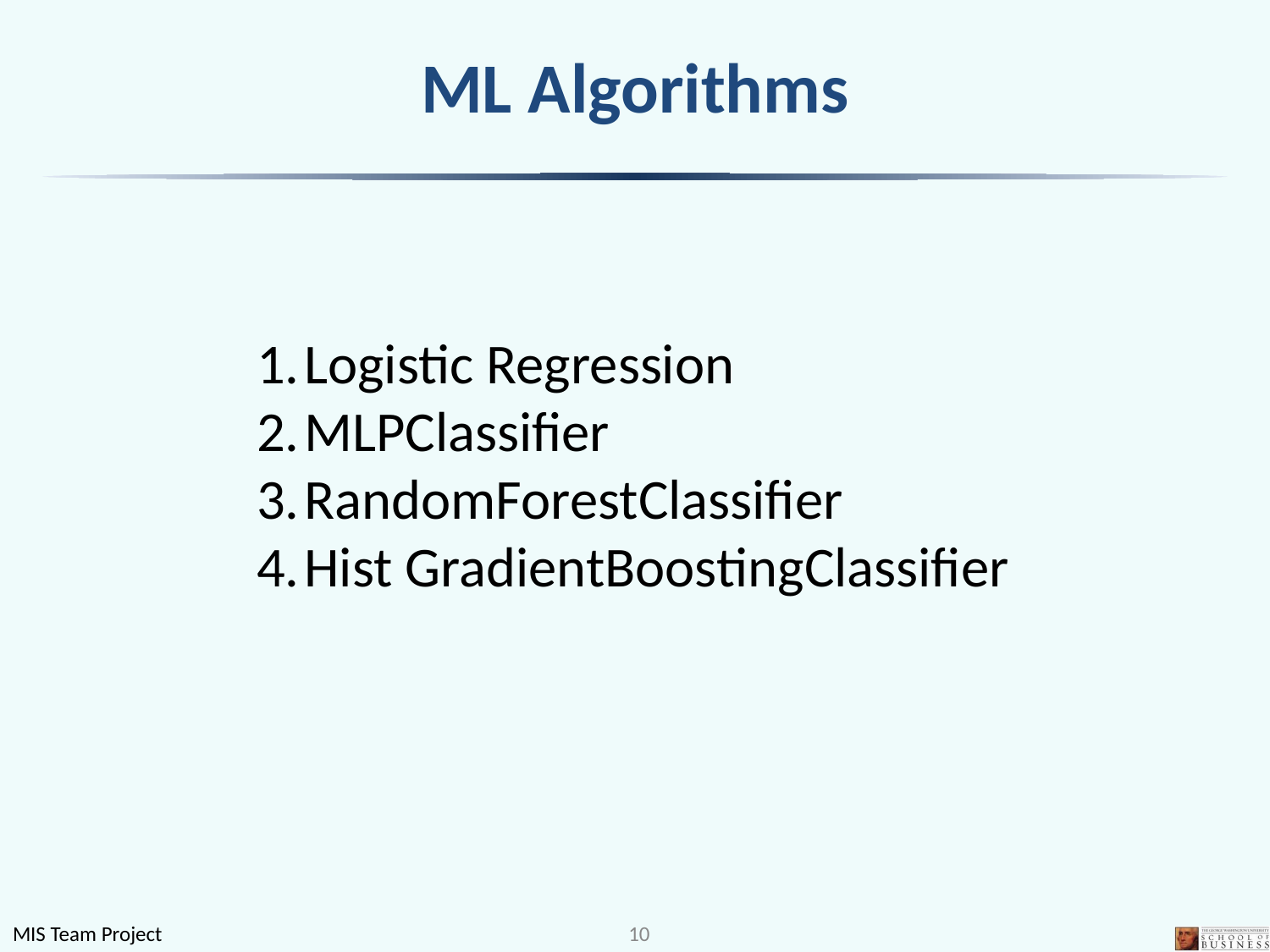

# ML Algorithms
Logistic Regression
MLPClassifier
RandomForestClassifier
Hist GradientBoostingClassifier